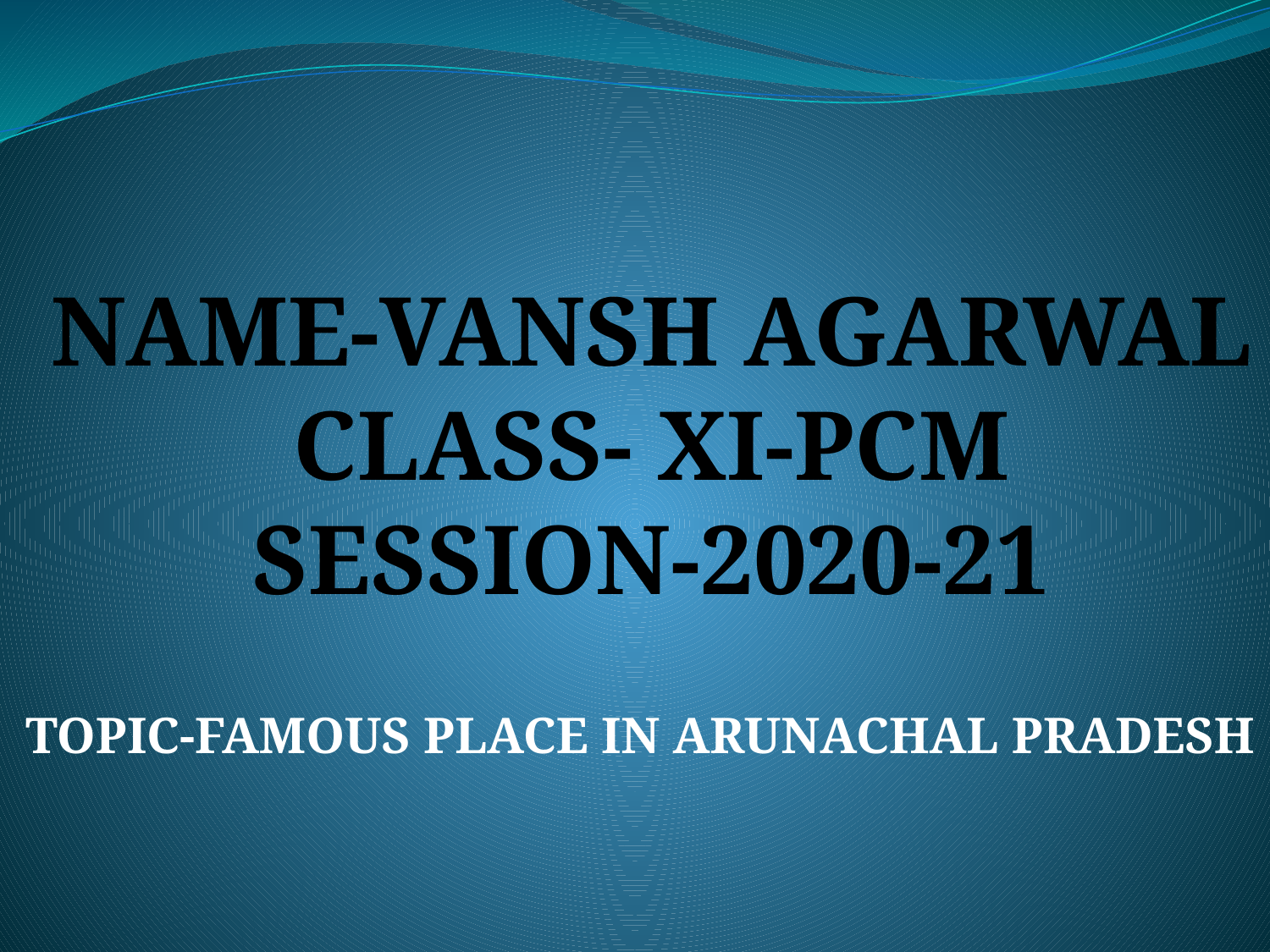

NAME-VANSH AGARWAL
CLASS- XI-PCM
SESSION-2020-21
TOPIC-FAMOUS PLACE IN ARUNACHAL PRADESH